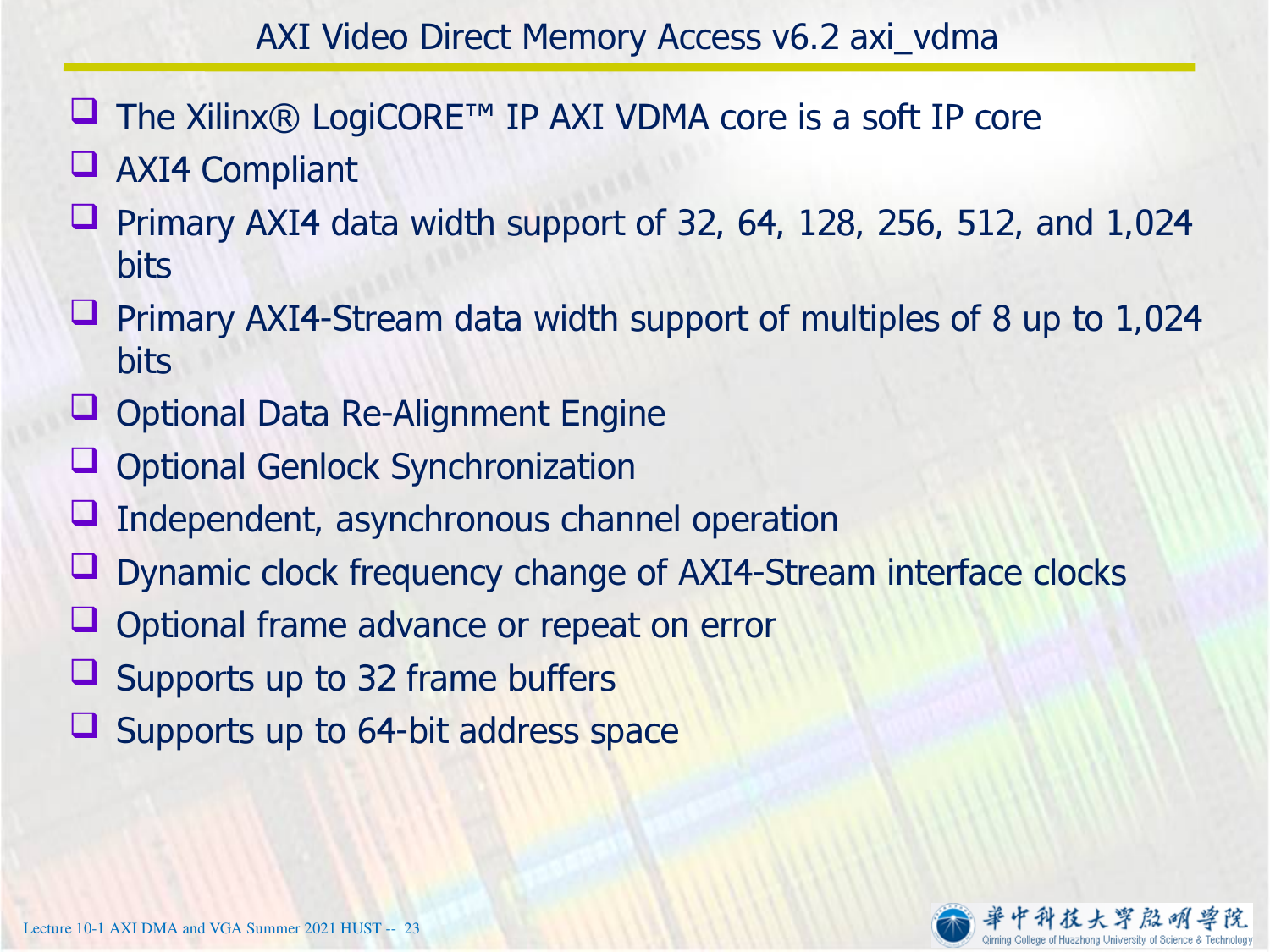

# AXI Video Direct Memory Access v6.2 axi_vdma
The Xilinx® LogiCORE™ IP AXI VDMA core is a soft IP core
AXI4 Compliant
Primary AXI4 data width support of 32, 64, 128, 256, 512, and 1,024 bits
Primary AXI4-Stream data width support of multiples of 8 up to 1,024 bits
Optional Data Re-Alignment Engine
Optional Genlock Synchronization
Independent, asynchronous channel operation
Dynamic clock frequency change of AXI4-Stream interface clocks
Optional frame advance or repeat on error
Supports up to 32 frame buffers
Supports up to 64-bit address space